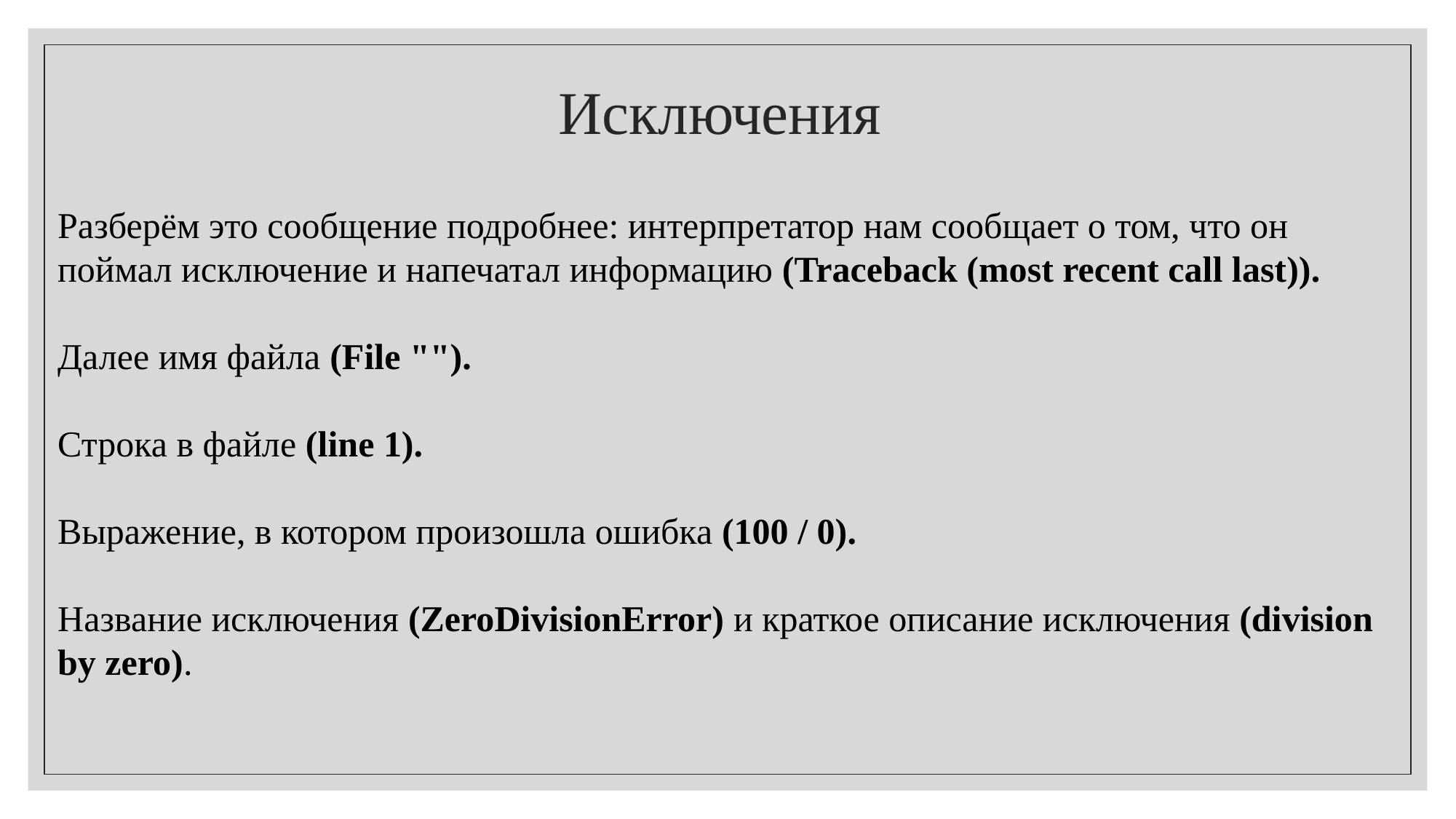

# Исключения
Разберём это сообщение подробнее: интерпретатор нам сообщает о том, что он поймал исключение и напечатал информацию (Traceback (most recent call last)).

Далее имя файла (File "").

Строка в файле (line 1).

Выражение, в котором произошла ошибка (100 / 0).

Название исключения (ZeroDivisionError) и краткое описание исключения (division by zero).